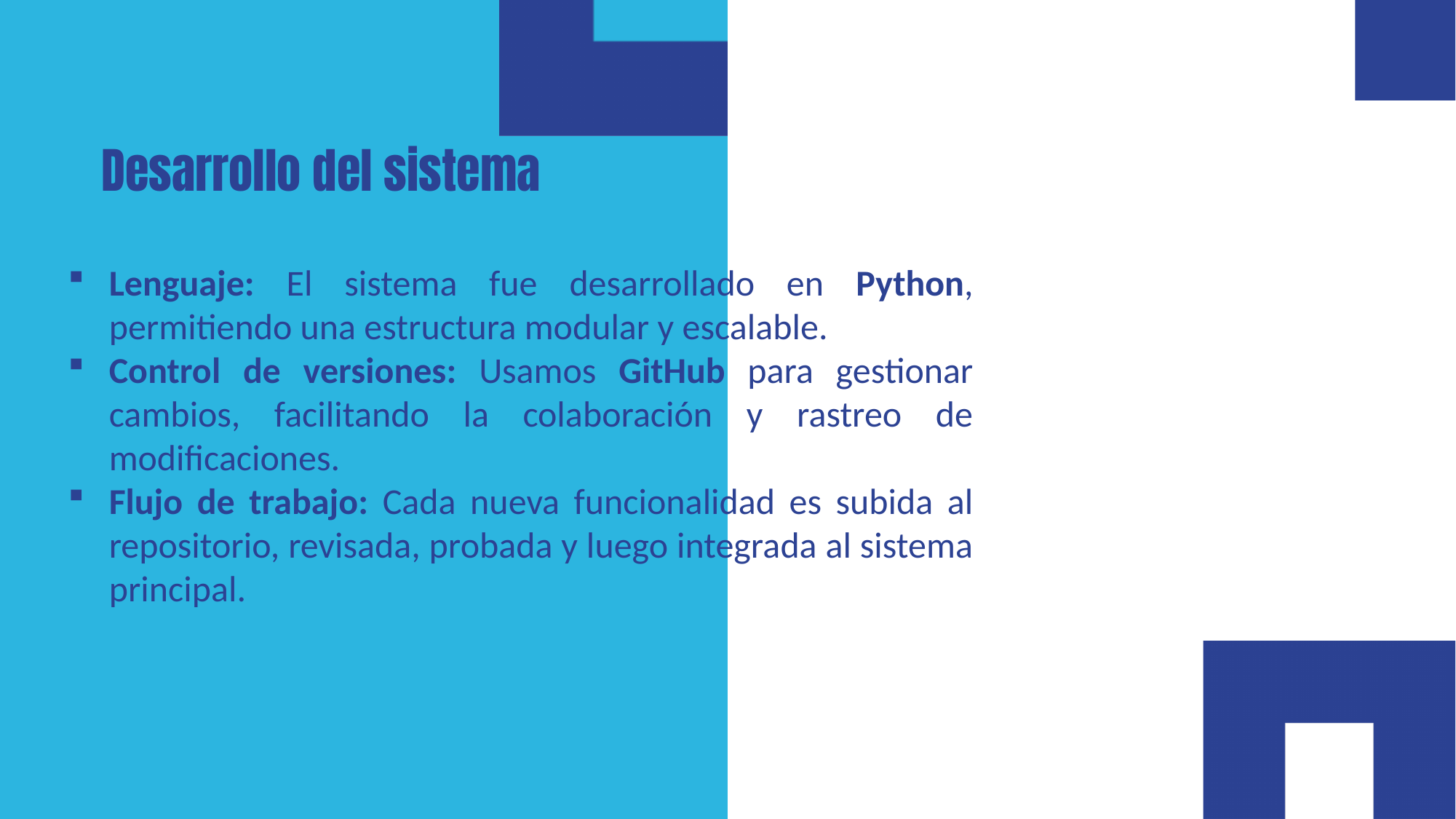

# Desarrollo del sistema
Lenguaje: El sistema fue desarrollado en Python, permitiendo una estructura modular y escalable.
Control de versiones: Usamos GitHub para gestionar cambios, facilitando la colaboración y rastreo de modificaciones.
Flujo de trabajo: Cada nueva funcionalidad es subida al repositorio, revisada, probada y luego integrada al sistema principal.